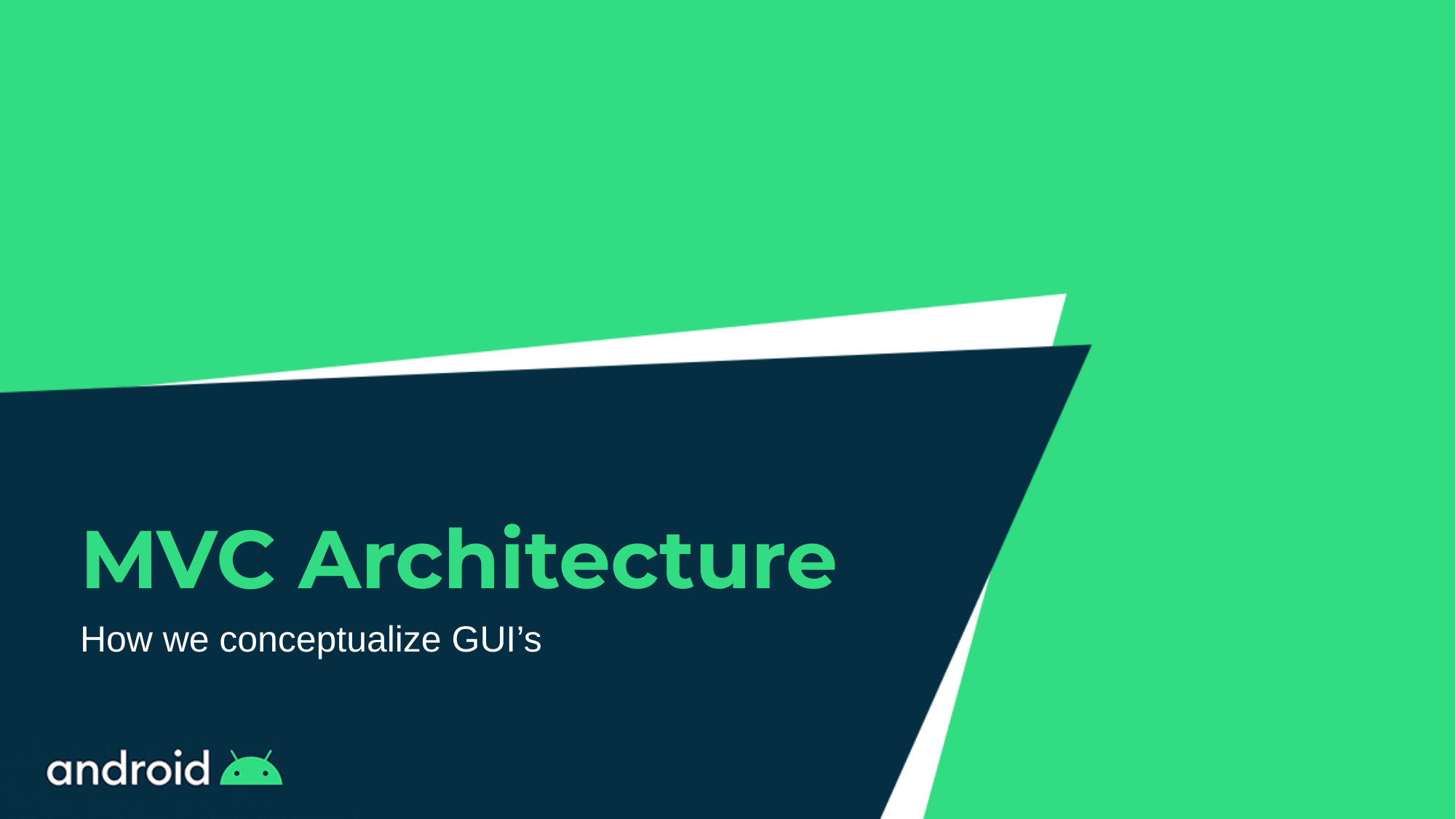

# MVC Architecture
How we conceptualize GUI’s